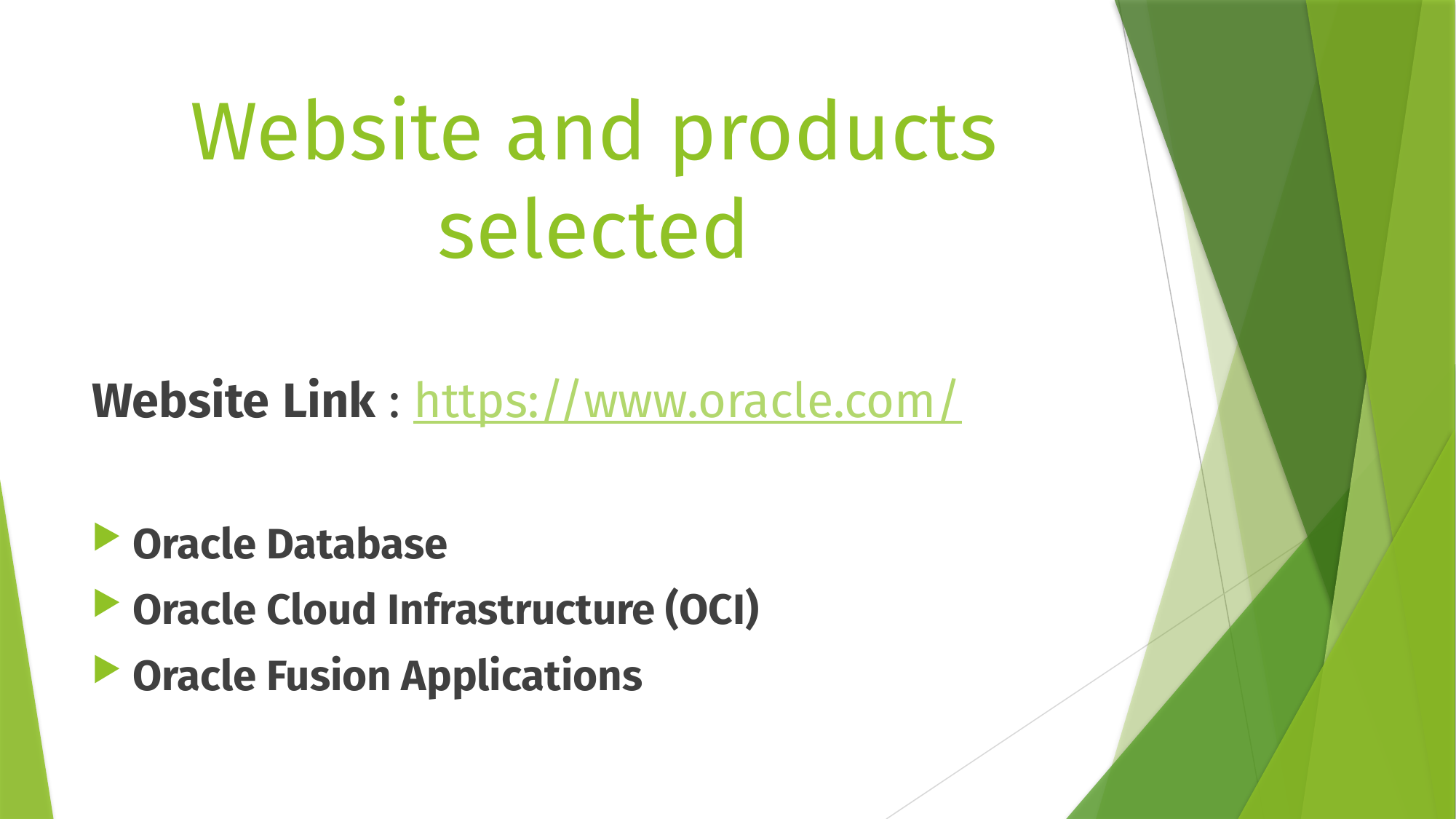

# Website and products selected

Website Link : https://www.oracle.com/

Oracle Database
Oracle Cloud Infrastructure (OCI)
Oracle Fusion Applications